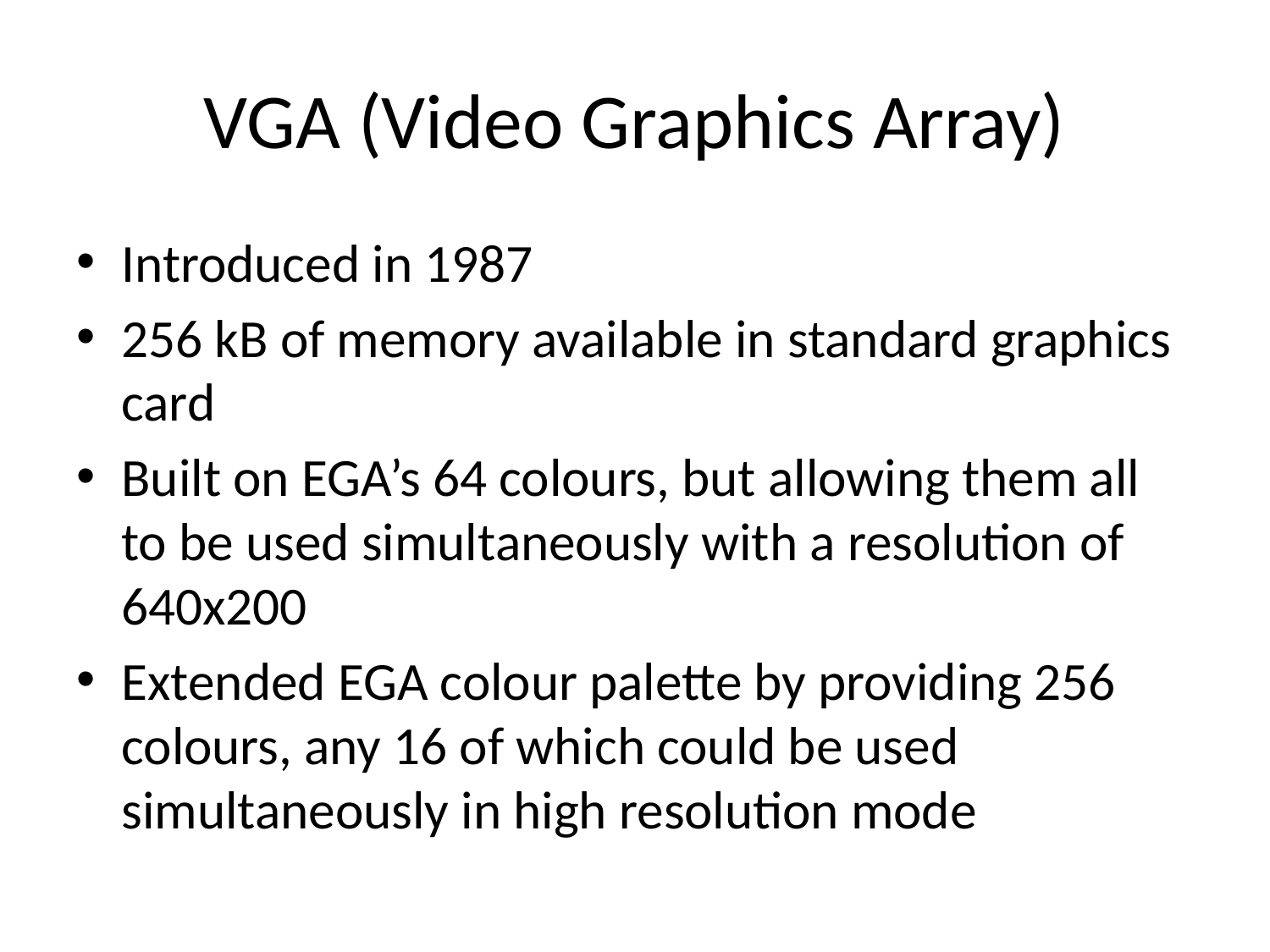

# VGA (Video Graphics Array)
Introduced in 1987
256 kB of memory available in standard graphics card
Built on EGA’s 64 colours, but allowing them all to be used simultaneously with a resolution of 640x200
Extended EGA colour palette by providing 256 colours, any 16 of which could be used simultaneously in high resolution mode